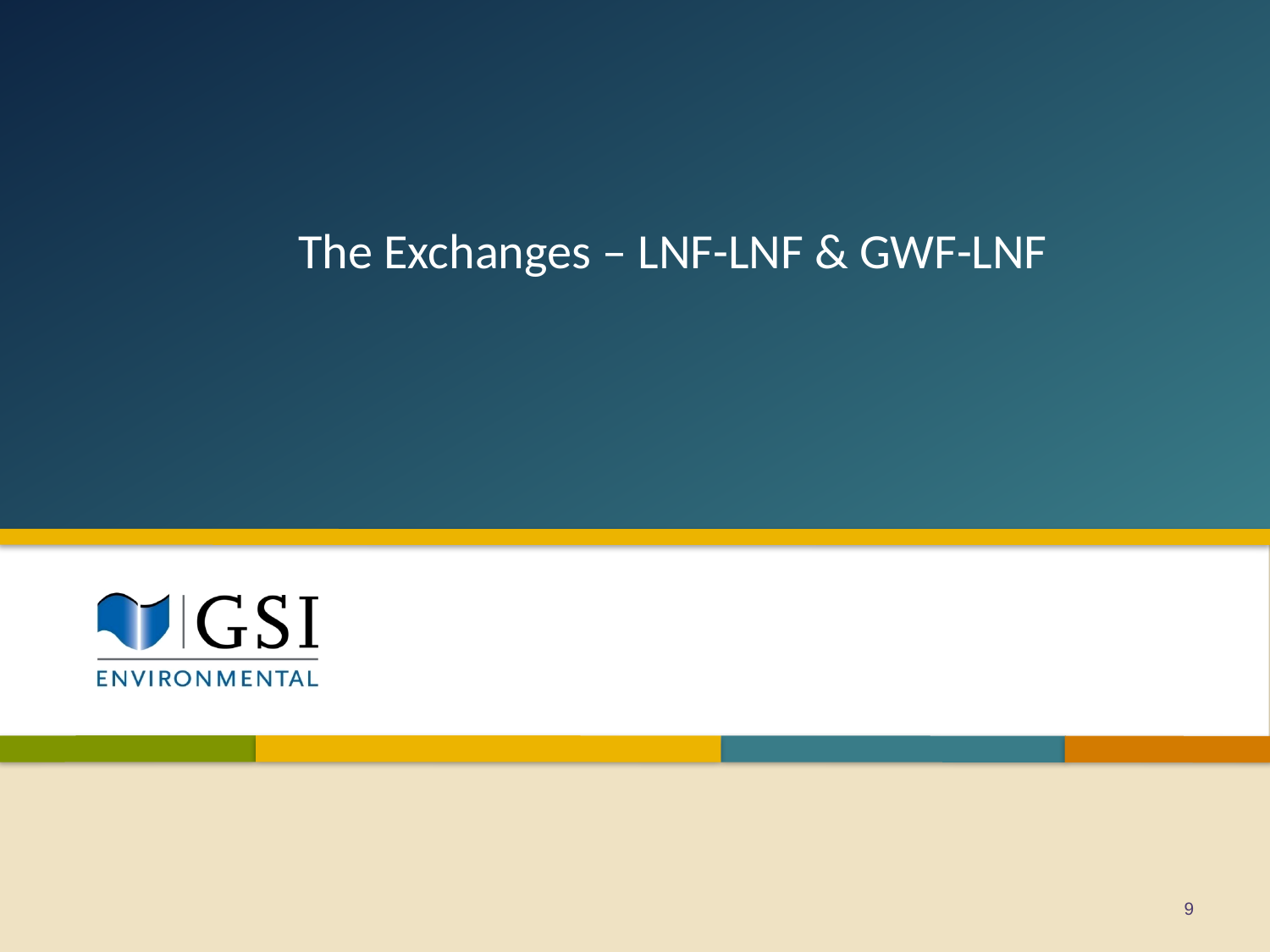

The Exchanges – LNF-LNF & GWF-LNF
9